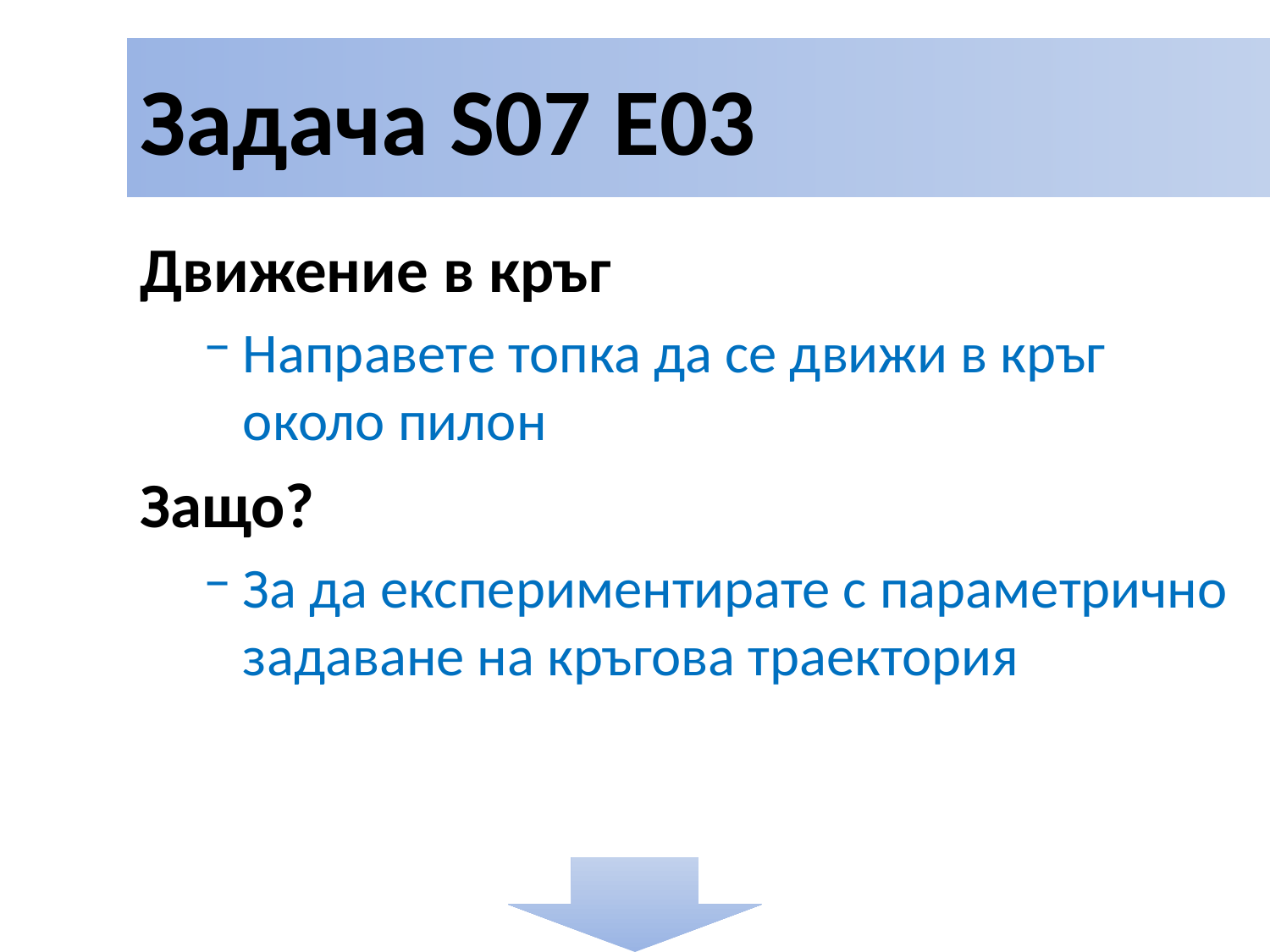

# Задача S07 E03
Движение в кръг
Направете топка да се движи в кръг около пилон
Защо?
За да експериментирате с параметрично задаване на кръгова траектория